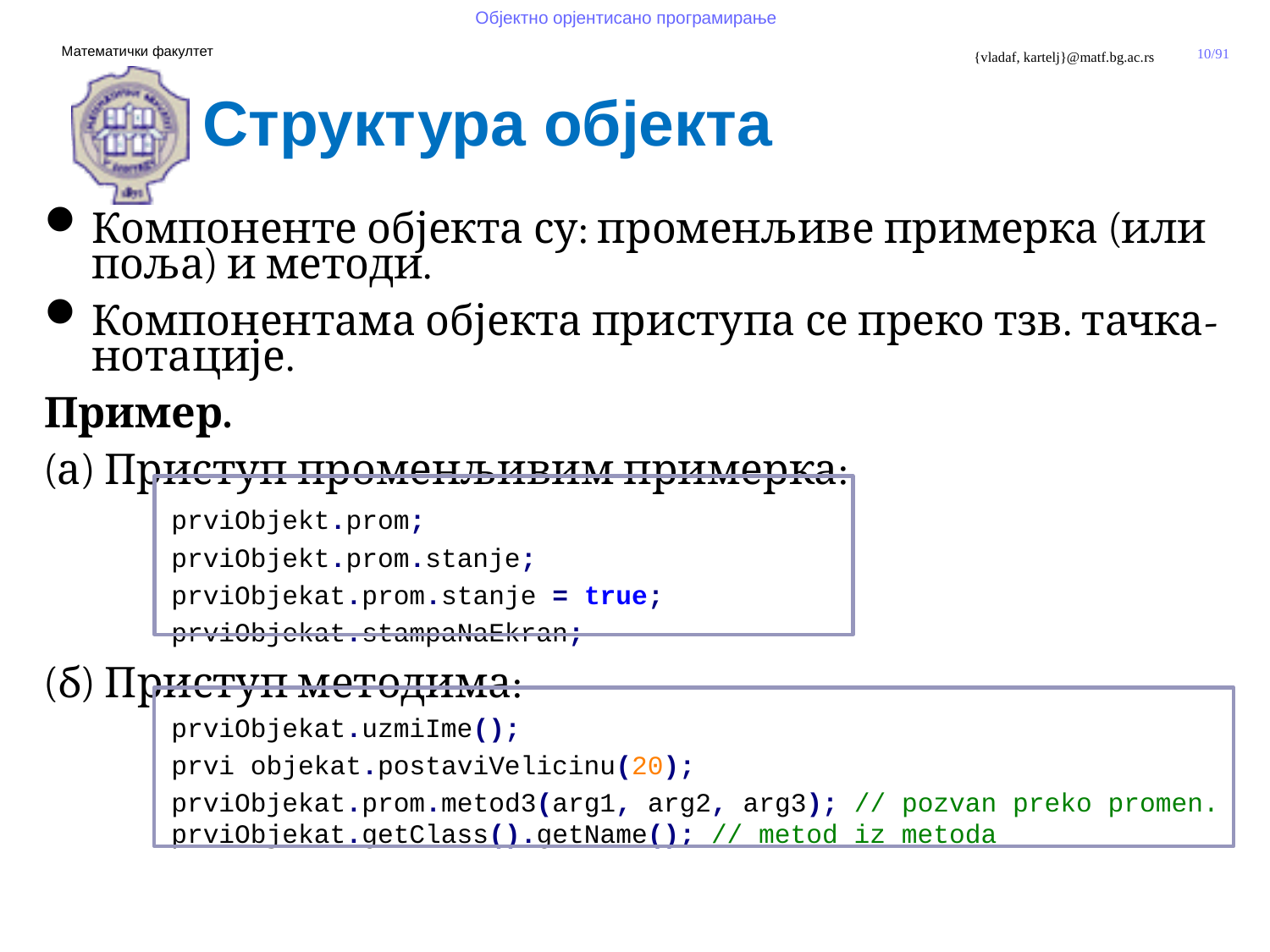

Структура објекта
Компоненте објекта су: променљиве примерка (или поља) и методи.
Компонентама објекта приступа се преко тзв. тачка-нотације.
Пример.
(а) Приступ променљивим примерка:
	prviObjekt.prom;
        prviObjekt.prom.stanje;
        prviObjekat.prom.stanje = true;
	prviObjekat.stampaNaEkran;
(б) Приступ методима:
	prviObjekat.uzmiIme();
	prvi objekat.postaviVelicinu(20);
	prviObjekat.prom.metod3(arg1, arg2, arg3); // pozvan preko promen. 	prviObjekat.getClass().getName(); // metod iz metoda